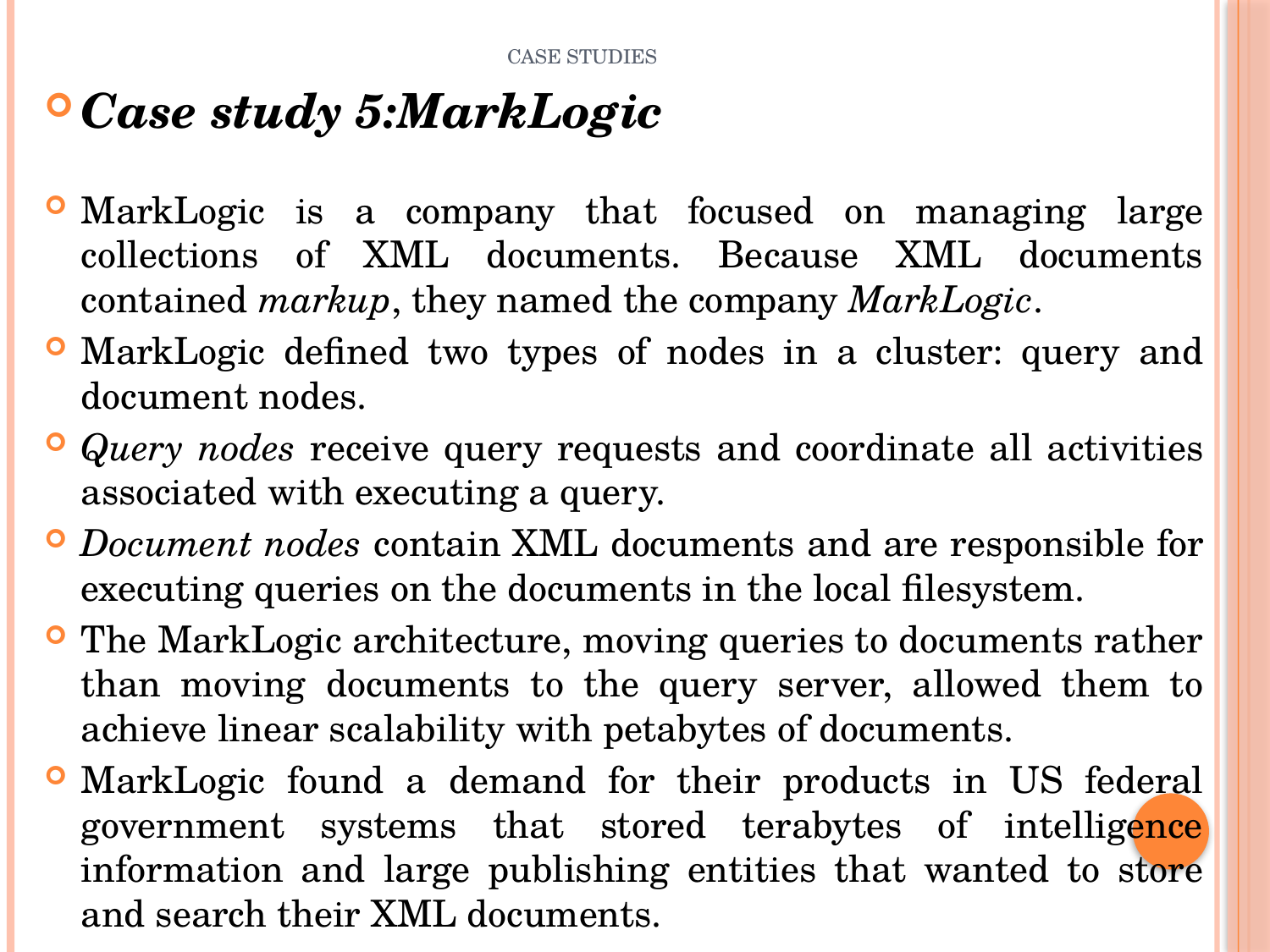

# Case Studies
Case study 5:MarkLogic

MarkLogic is a company that focused on managing large collections of XML documents. Because XML documents contained markup, they named the company MarkLogic.
MarkLogic defined two types of nodes in a cluster: query and document nodes.
Query nodes receive query requests and coordinate all activities associated with executing a query.
Document nodes contain XML documents and are responsible for executing queries on the documents in the local filesystem.
The MarkLogic architecture, moving queries to documents rather than moving documents to the query server, allowed them to achieve linear scalability with petabytes of documents.
MarkLogic found a demand for their products in US federal government systems that stored terabytes of intelligence information and large publishing entities that wanted to store and search their XML documents.